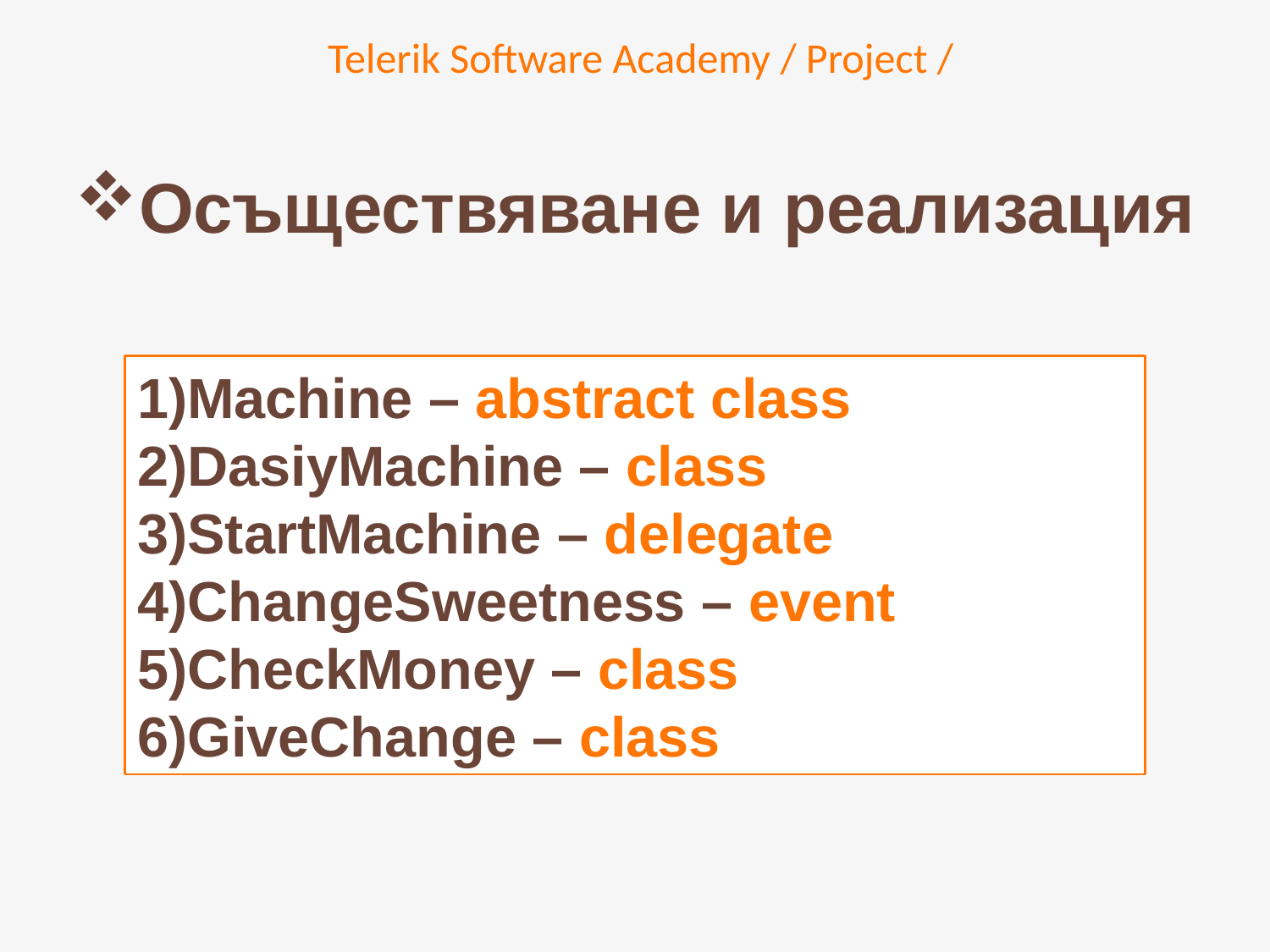

Telerik Software Academy / Project /
Осъществяване и реализация
Machine – abstract class
DasiyMachine – class
StartMachine – delegate
ChangeSweetness – event
CheckMoney – class
GiveChange – class